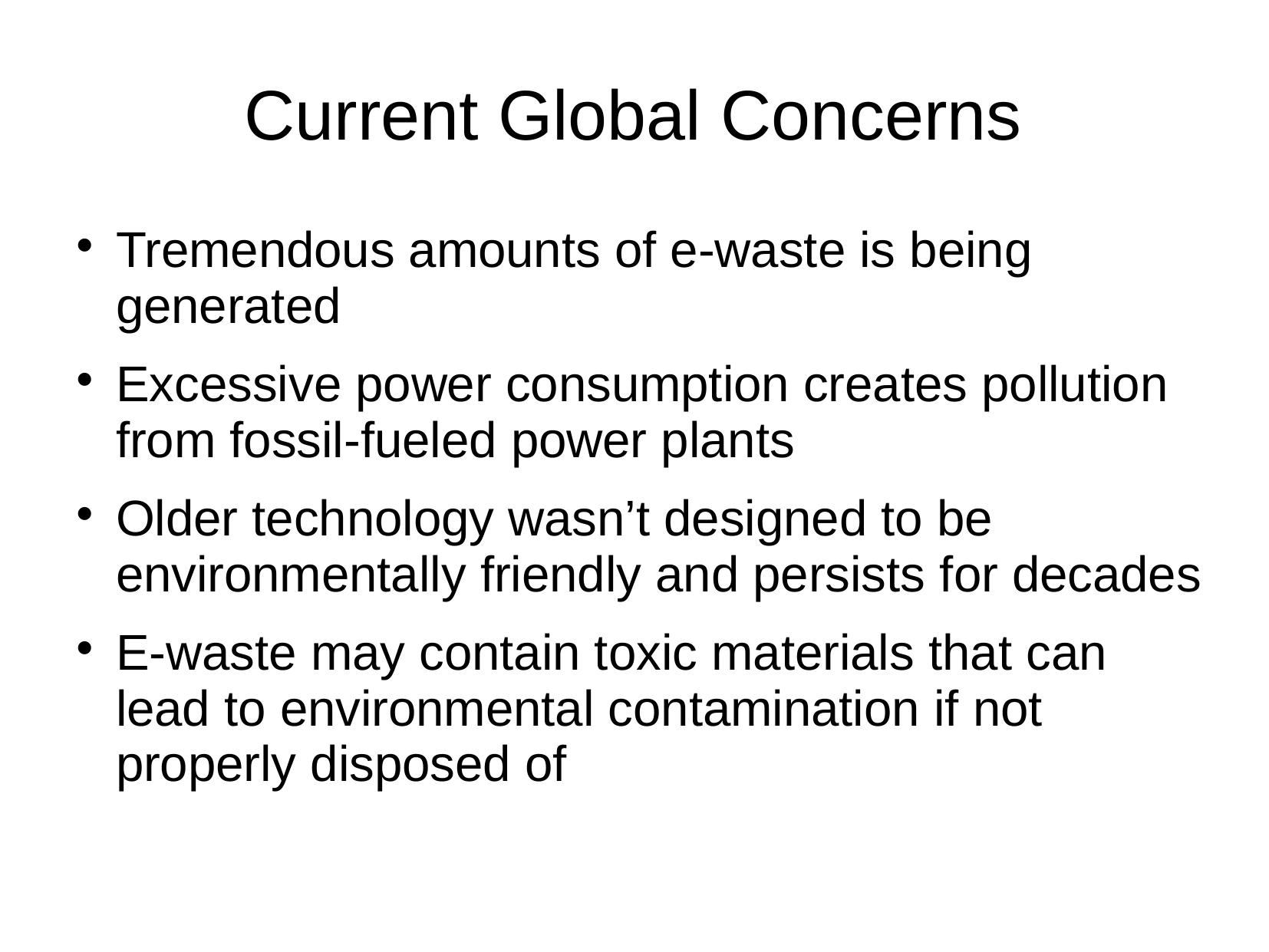

# Current Global Concerns
Tremendous amounts of e-waste is being generated
Excessive power consumption creates pollution from fossil-fueled power plants
Older technology wasn’t designed to be environmentally friendly and persists for decades
E-waste may contain toxic materials that can lead to environmental contamination if not properly disposed of